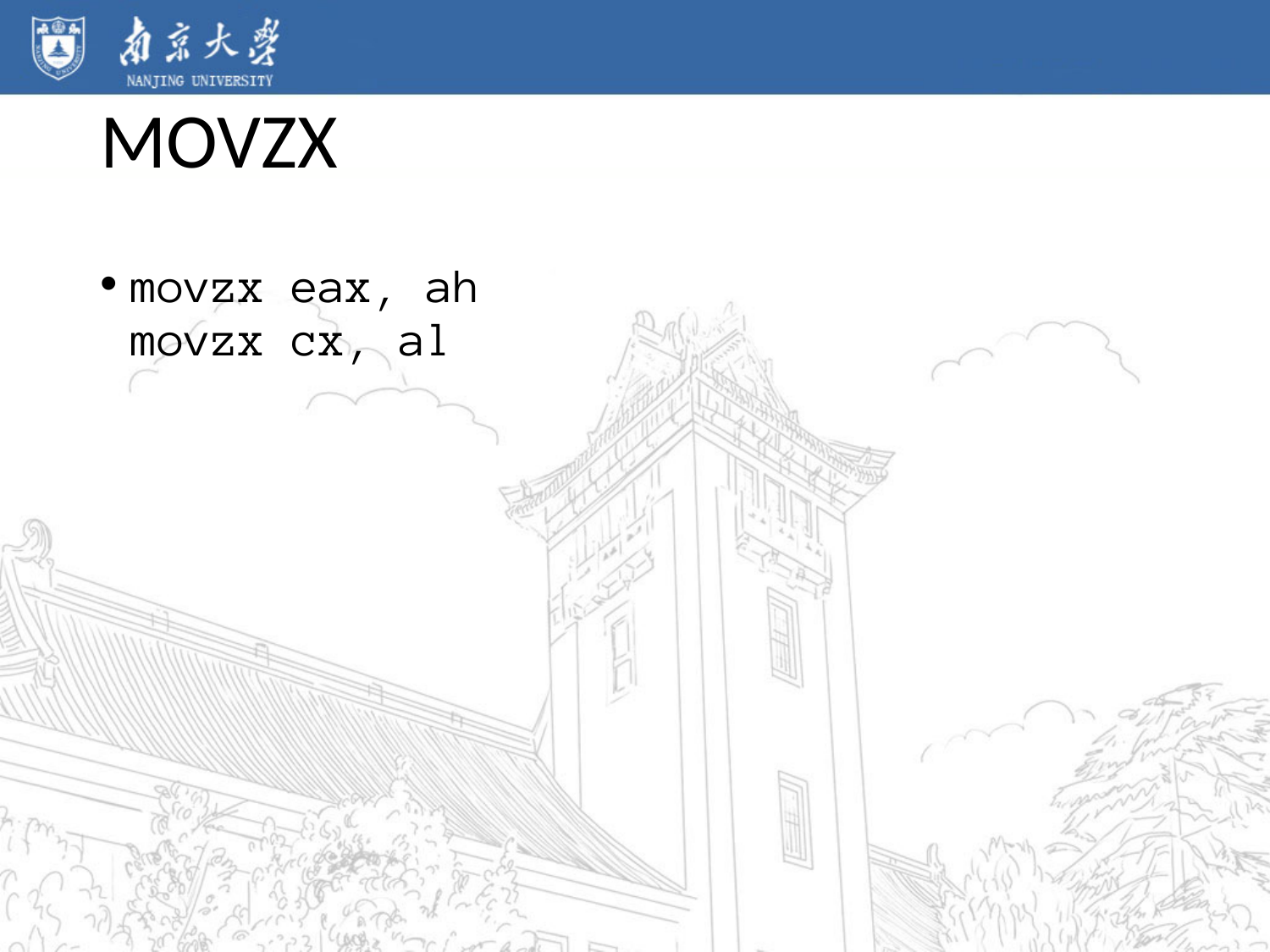

# MOVZX
movzx eax, ah
movzx cx, al